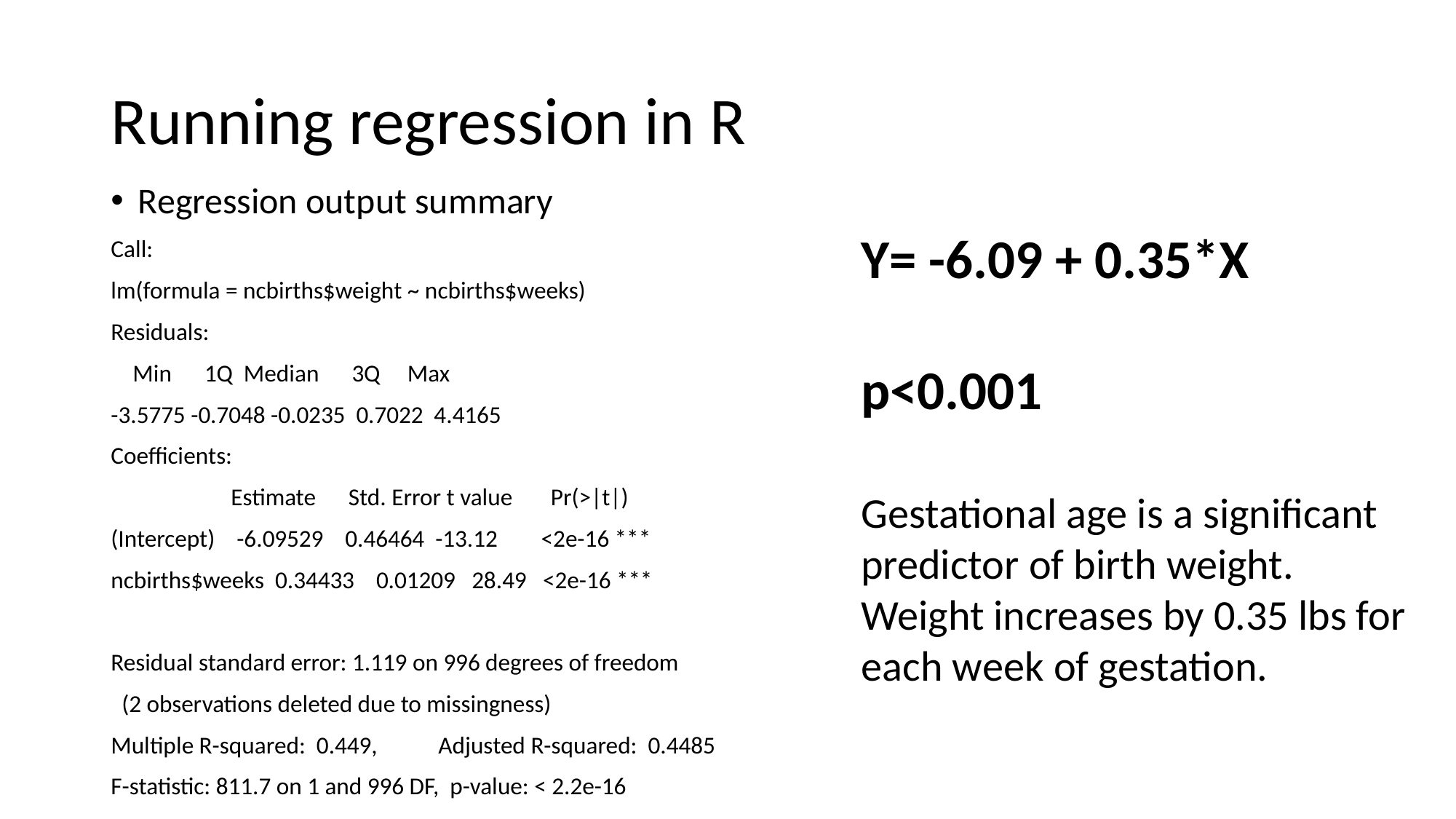

# Running regression in R
Regression output summary
Call:
lm(formula = ncbirths$weight ~ ncbirths$weeks)
Residuals:
    Min      1Q  Median      3Q     Max
-3.5775 -0.7048 -0.0235  0.7022  4.4165
Coefficients:
                      Estimate      Std. Error t value       Pr(>|t|)
(Intercept)    -6.09529    0.46464  -13.12        <2e-16 ***
ncbirths$weeks  0.34433    0.01209   28.49   <2e-16 ***

Residual standard error: 1.119 on 996 degrees of freedom
  (2 observations deleted due to missingness)
Multiple R-squared:  0.449,	Adjusted R-squared:  0.4485
F-statistic: 811.7 on 1 and 996 DF,  p-value: < 2.2e-16

Y= -6.09 + 0.35*X
p<0.001

Gestational age is a significant predictor of birth weight.  Weight increases by 0.35 lbs for each week of gestation.